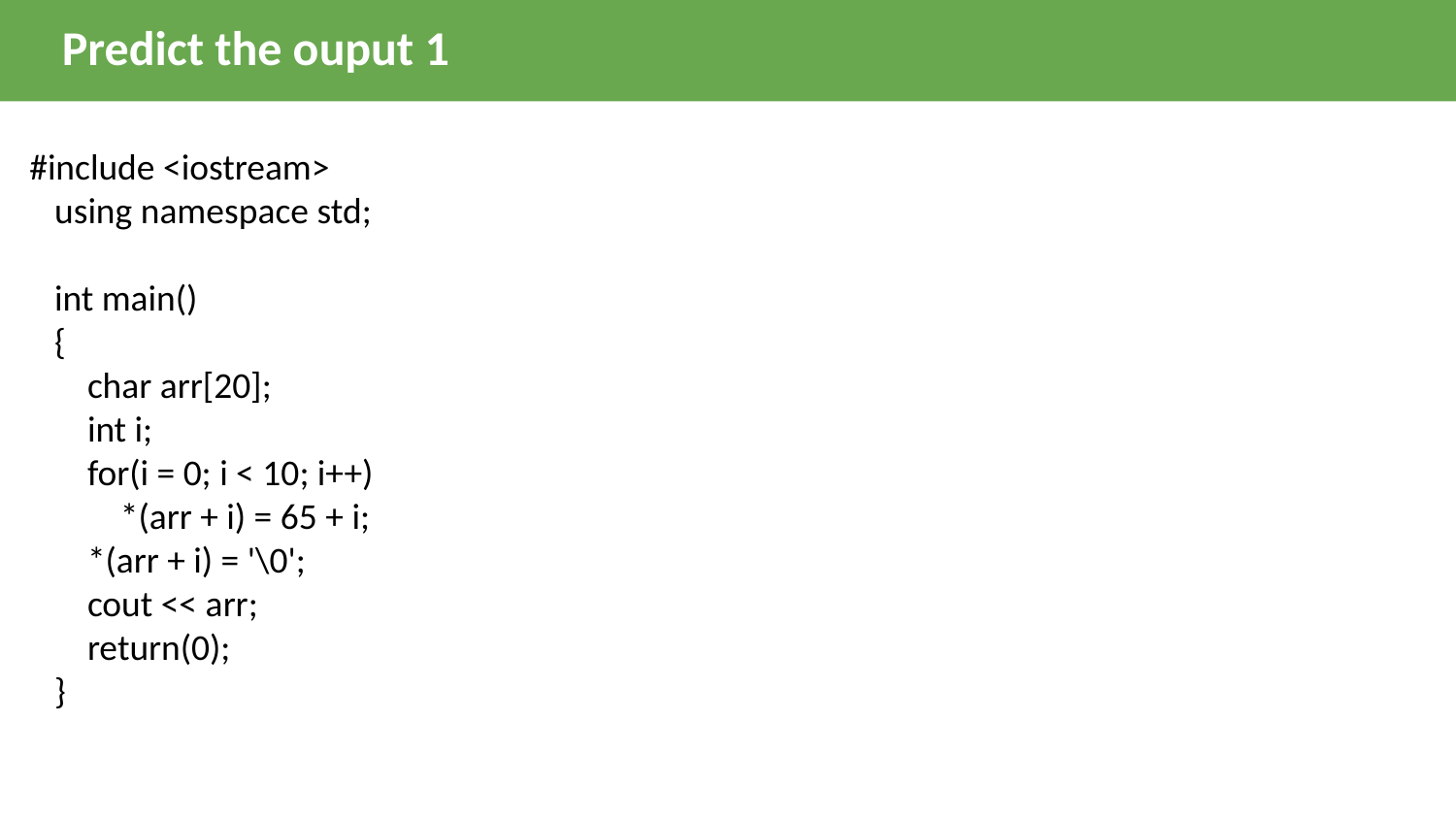

Predict the ouput 1
#include <iostream>
   using namespace std;

   int main()
   {
       char arr[20];
       int i;
       for(i = 0; i < 10; i++)
           *(arr + i) = 65 + i;
       *(arr + i) = '\0';
       cout << arr;
       return(0);
   }